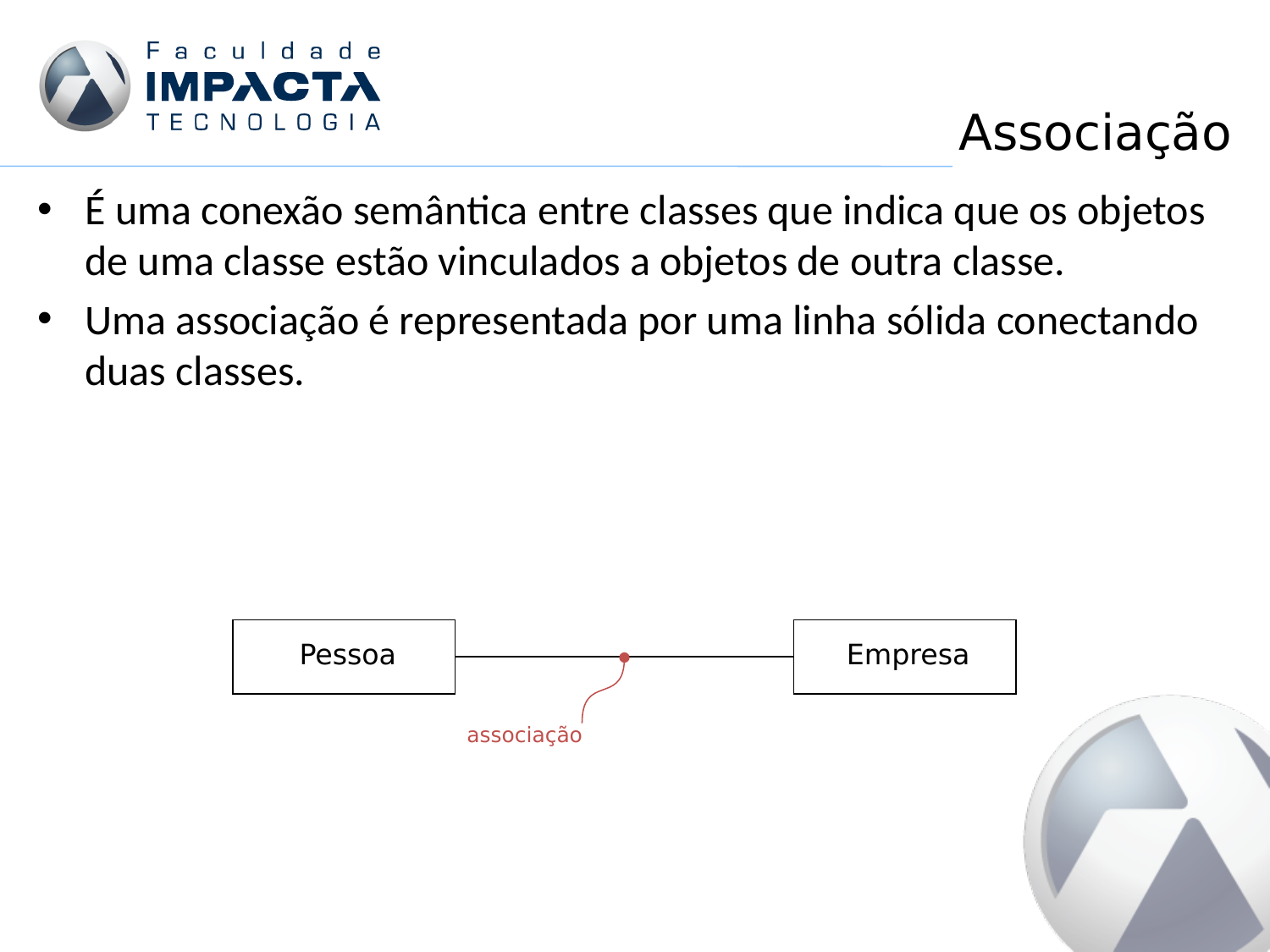

# Associação
É uma conexão semântica entre classes que indica que os objetos de uma classe estão vinculados a objetos de outra classe.
Uma associação é representada por uma linha sólida conectando duas classes.

Pessoa

Empresa
associação